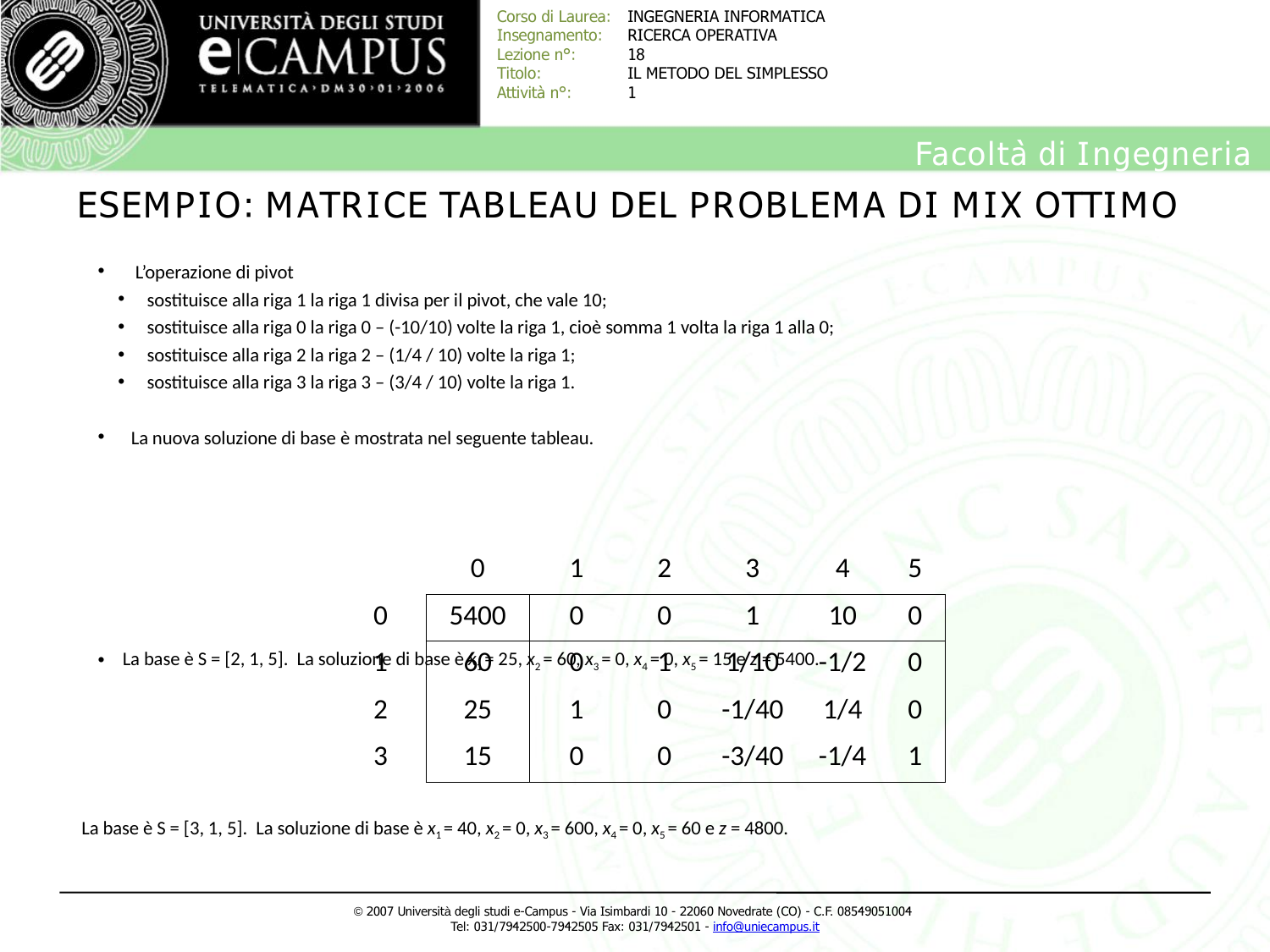

# ESEMPIO: MATRICE TABLEAU DEL PROBLEMA DI MIX OTTIMO
    L’operazione di pivot
  sostituisce alla riga 1 la riga 1 divisa per il pivot, che vale 10;
  sostituisce alla riga 0 la riga 0 – (-10/10) volte la riga 1, cioè somma 1 volta la riga 1 alla 0;
  sostituisce alla riga 2 la riga 2 – (1/4 / 10) volte la riga 1;
  sostituisce alla riga 3 la riga 3 – (3/4 / 10) volte la riga 1.

   La nuova soluzione di base è mostrata nel seguente tableau.

 La base è S = [2, 1, 5].  La soluzione di base è x1 = 25, x2 = 60, x3 = 0, x4 = 0, x5 = 15 e z = 5400.

 La base è S = [3, 1, 5].  La soluzione di base è x1 = 40, x2 = 0, x3 = 600, x4 = 0, x5 = 60 e z = 4800.

|  | 0 | 1 | 2 | 3 | 4 | 5 |
| --- | --- | --- | --- | --- | --- | --- |
| 0 | 5400 | 0 | 0 | 1 | 10 | 0 |
| 1 | 60 | 0 | 1 | 1/10 | -1/2 | 0 |
| 2 | 25 | 1 | 0 | -1/40 | 1/4 | 0 |
| 3 | 15 | 0 | 0 | -3/40 | -1/4 | 1 |